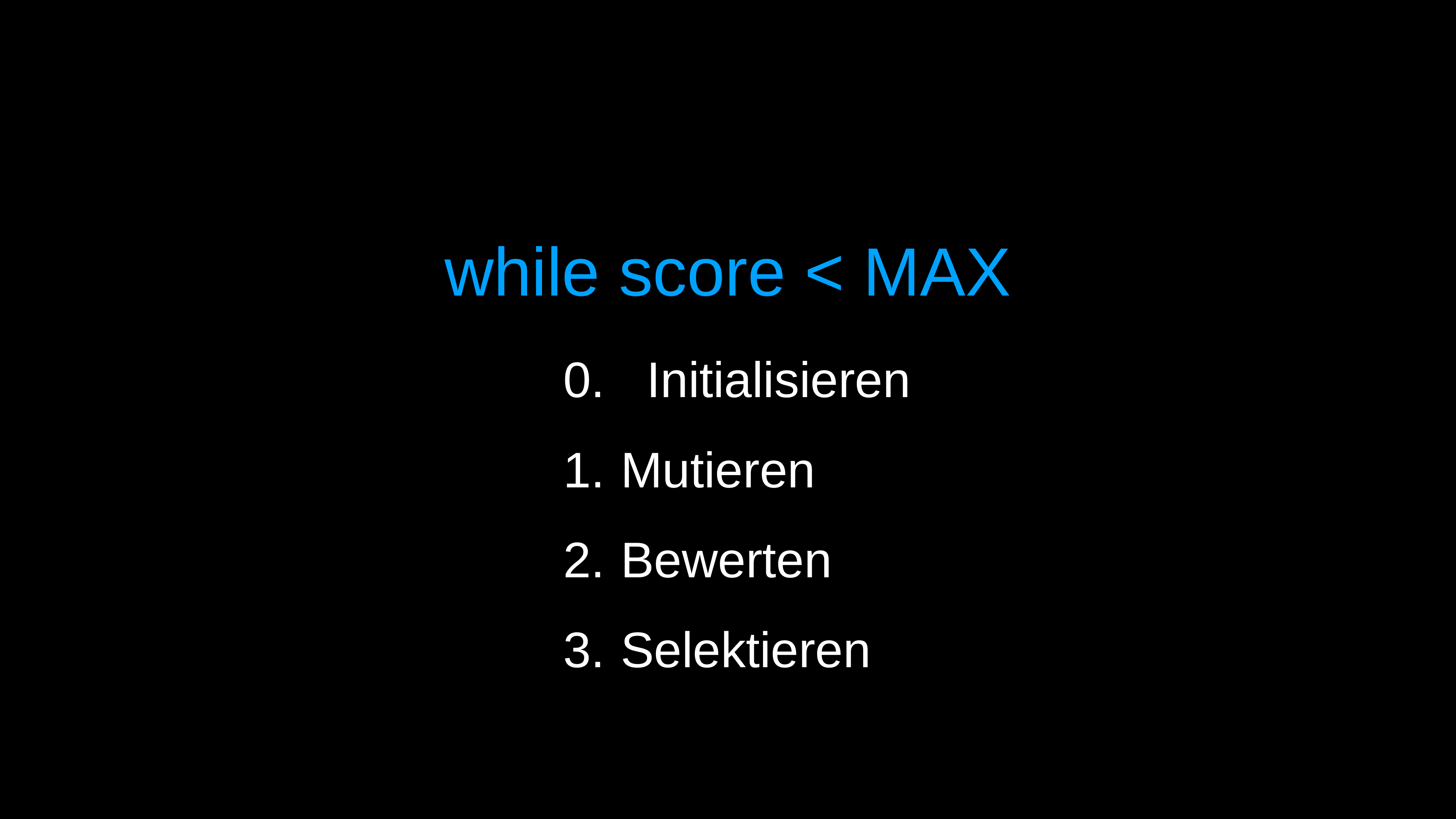

while score < MAX
0.   Initialisieren
Mutieren
Bewerten
Selektieren